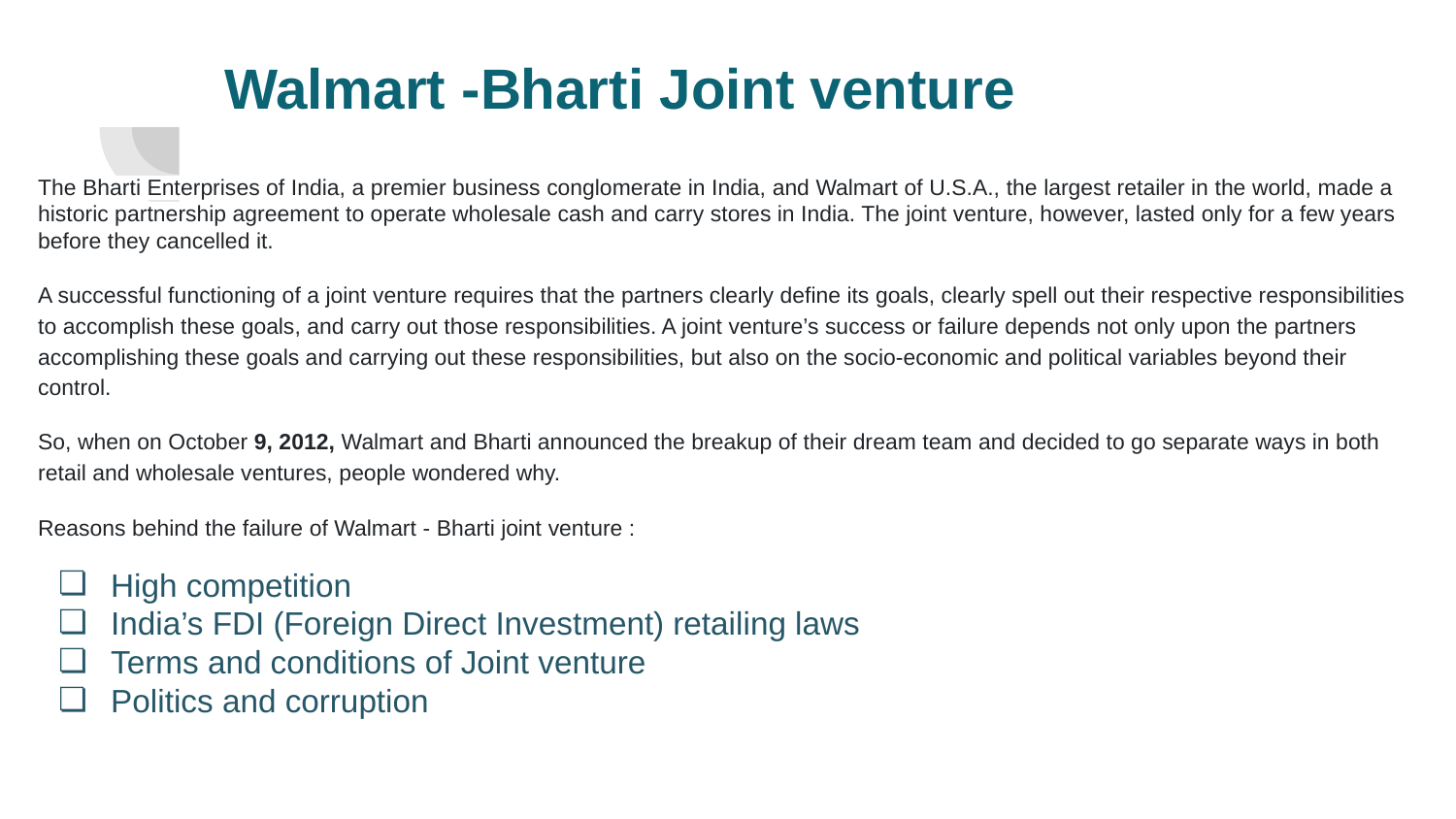

# Walmart -Bharti Joint venture
The Bharti Enterprises of India, a premier business conglomerate in India, and Walmart of U.S.A., the largest retailer in the world, made a historic partnership agreement to operate wholesale cash and carry stores in India. The joint venture, however, lasted only for a few years before they cancelled it.
A successful functioning of a joint venture requires that the partners clearly define its goals, clearly spell out their respective responsibilities to accomplish these goals, and carry out those responsibilities. A joint venture’s success or failure depends not only upon the partners accomplishing these goals and carrying out these responsibilities, but also on the socio-economic and political variables beyond their control.
So, when on October 9, 2012, Walmart and Bharti announced the breakup of their dream team and decided to go separate ways in both retail and wholesale ventures, people wondered why.
Reasons behind the failure of Walmart - Bharti joint venture :
High competition
India’s FDI (Foreign Direct Investment) retailing laws
Terms and conditions of Joint venture
Politics and corruption